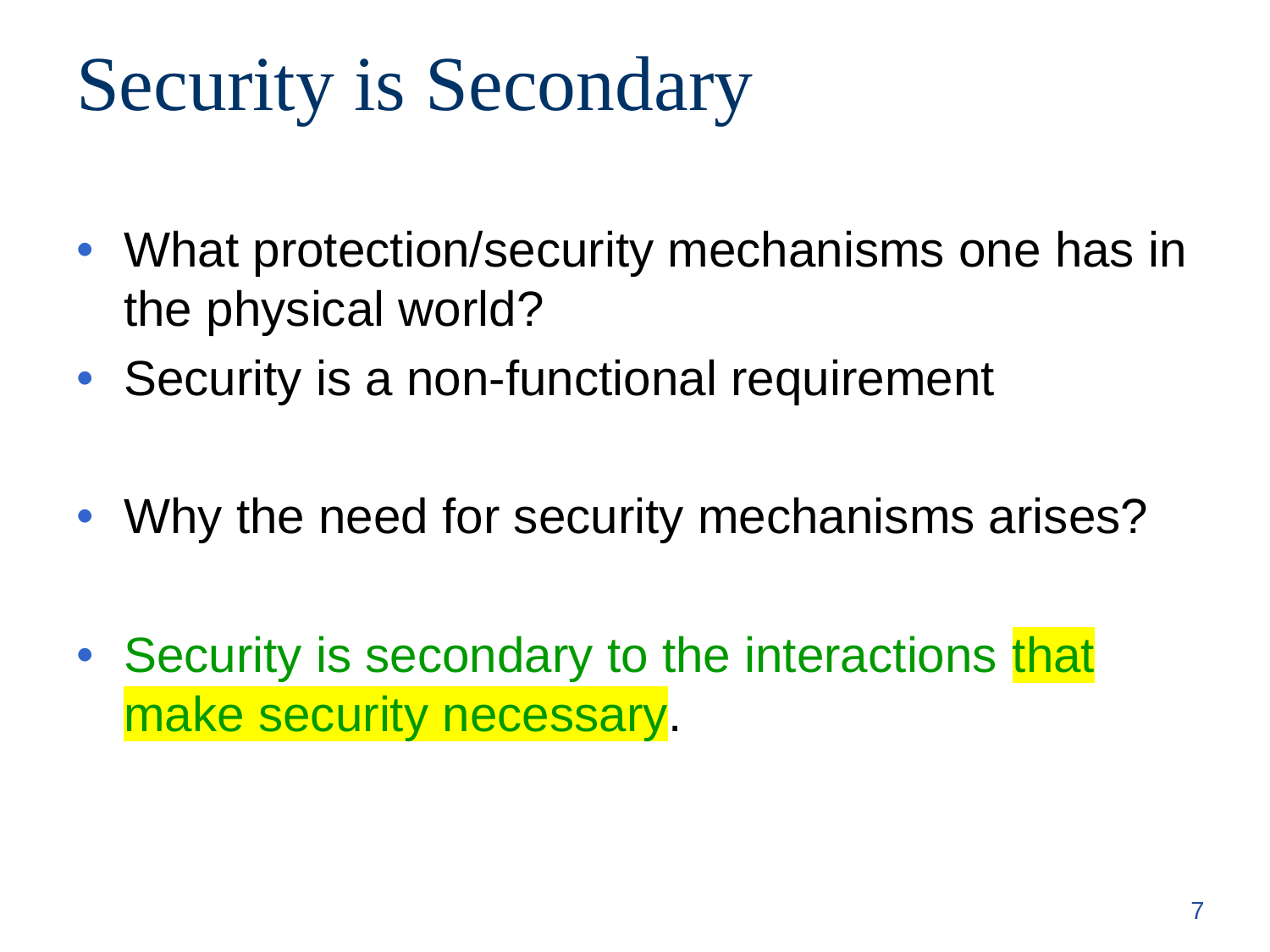

# Security is Secondary
What protection/security mechanisms one has in the physical world?
Security is a non-functional requirement

Why the need for security mechanisms arises?

Security is secondary to the interactions that make security necessary.
7